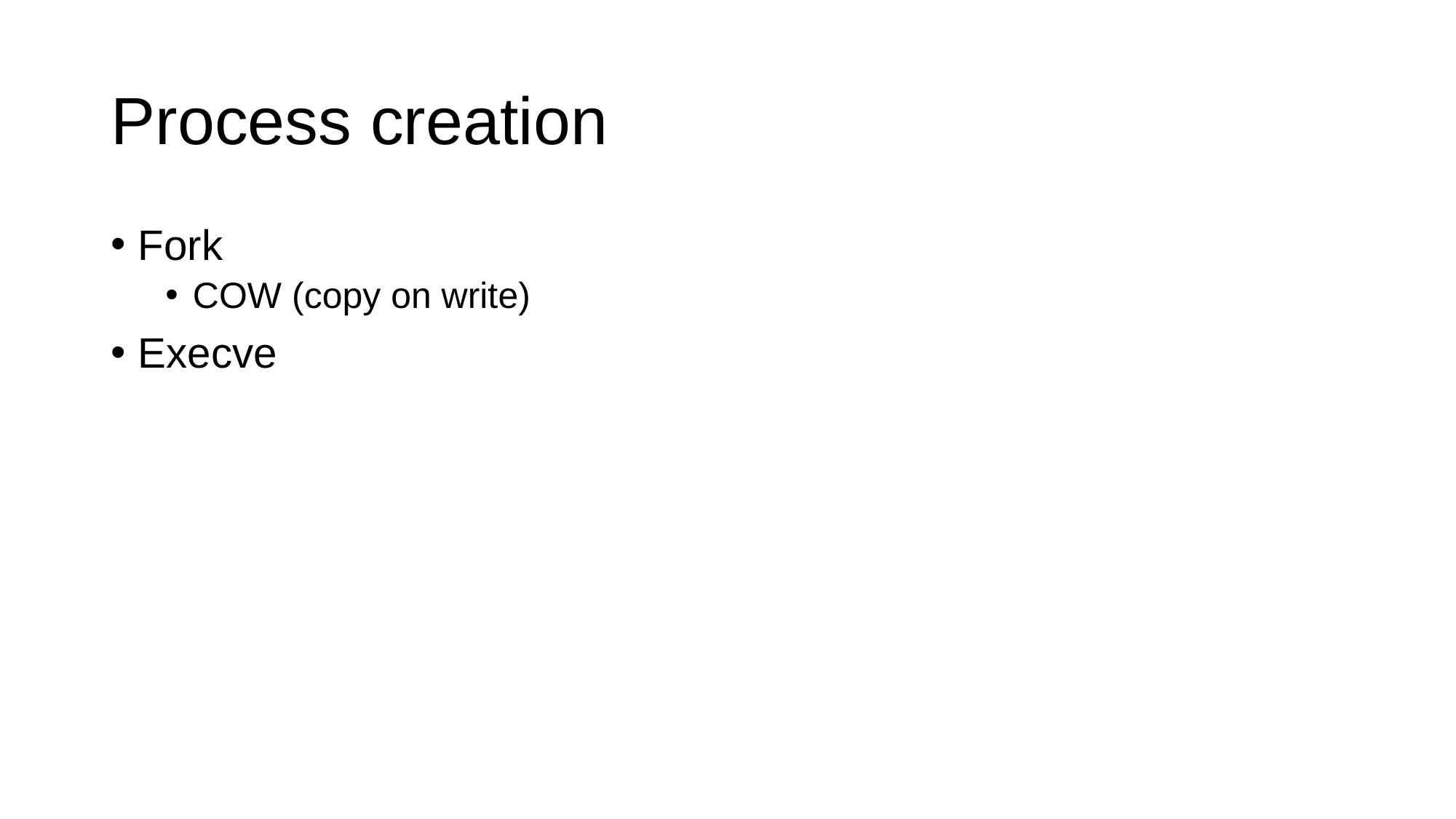

# Process creation
Fork
COW (copy on write)
Execve